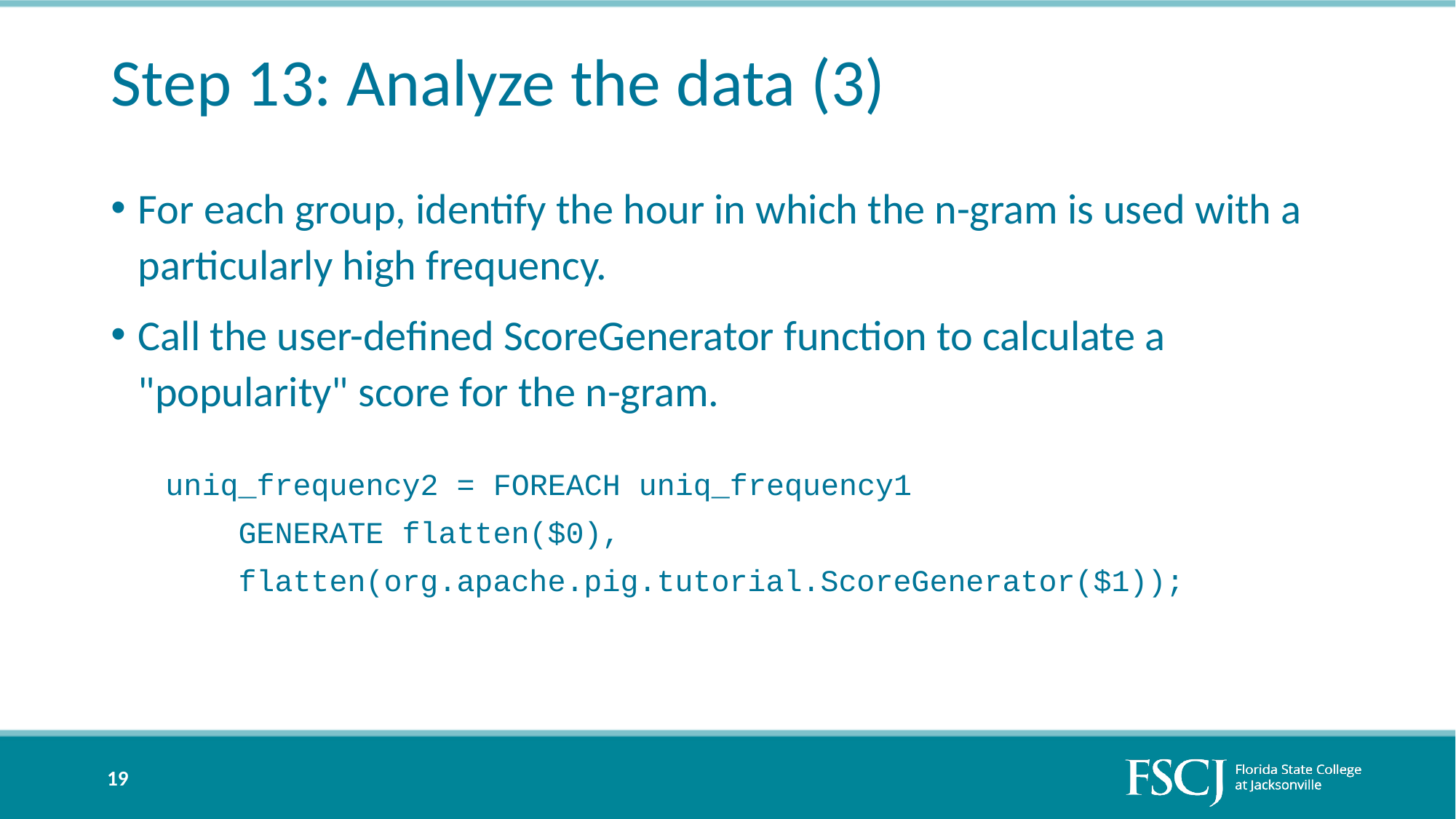

# Step 13: Analyze the data (3)
For each group, identify the hour in which the n-gram is used with a particularly high frequency.
Call the user-defined ScoreGenerator function to calculate a "popularity" score for the n-gram.

uniq_frequency2 = FOREACH uniq_frequency1
    GENERATE flatten($0),
    flatten(org.apache.pig.tutorial.ScoreGenerator($1));